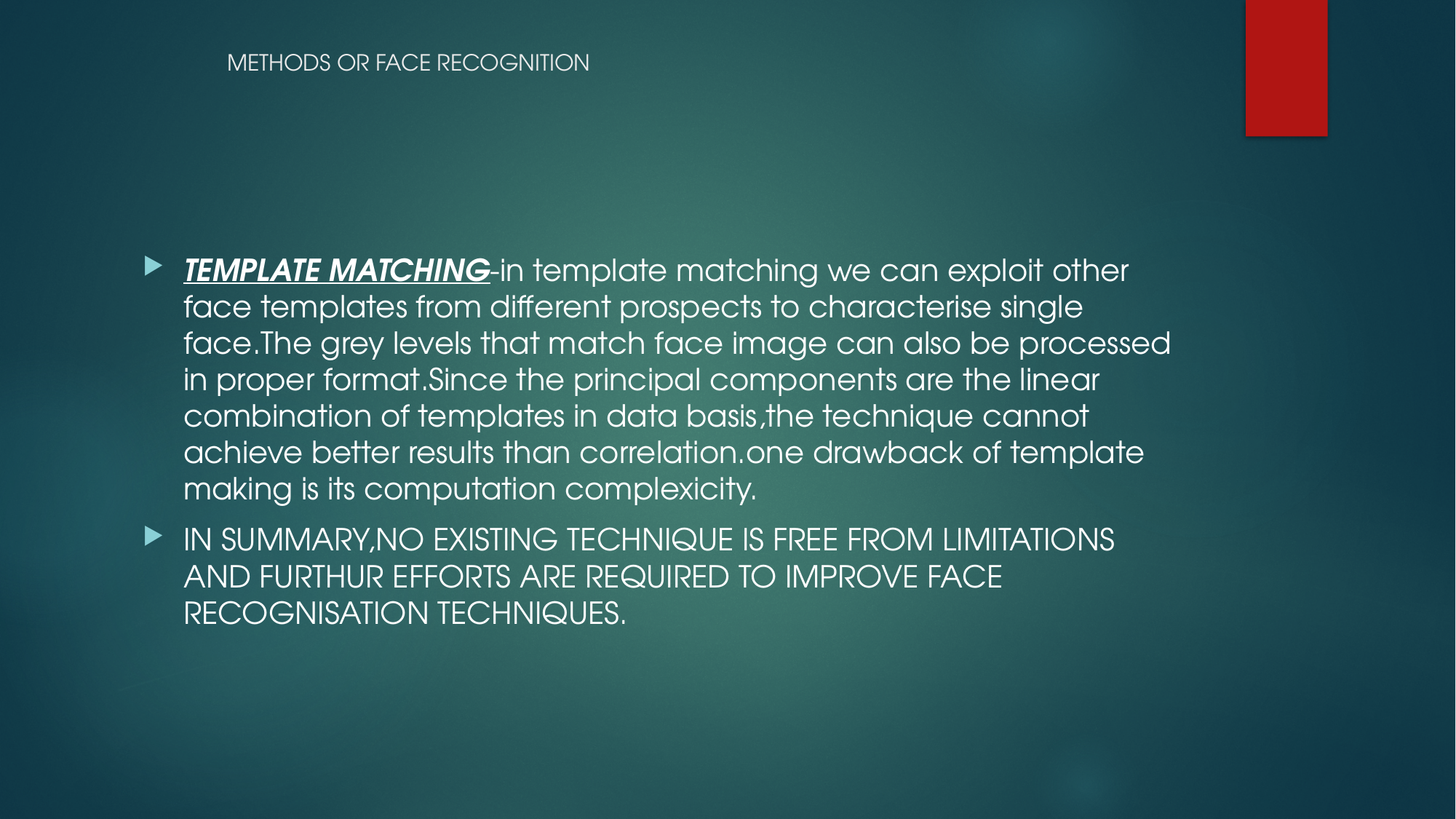

# METHODS OR FACE RECOGNITION
TEMPLATE MATCHING-in template matching we can exploit other face templates from different prospects to characterise single face.The grey levels that match face image can also be processed in proper format.Since the principal components are the linear combination of templates in data basis,the technique cannot achieve better results than correlation.one drawback of template making is its computation complexicity.
IN SUMMARY,NO EXISTING TECHNIQUE IS FREE FROM LIMITATIONS AND FURTHUR EFFORTS ARE REQUIRED TO IMPROVE FACE RECOGNISATION TECHNIQUES.